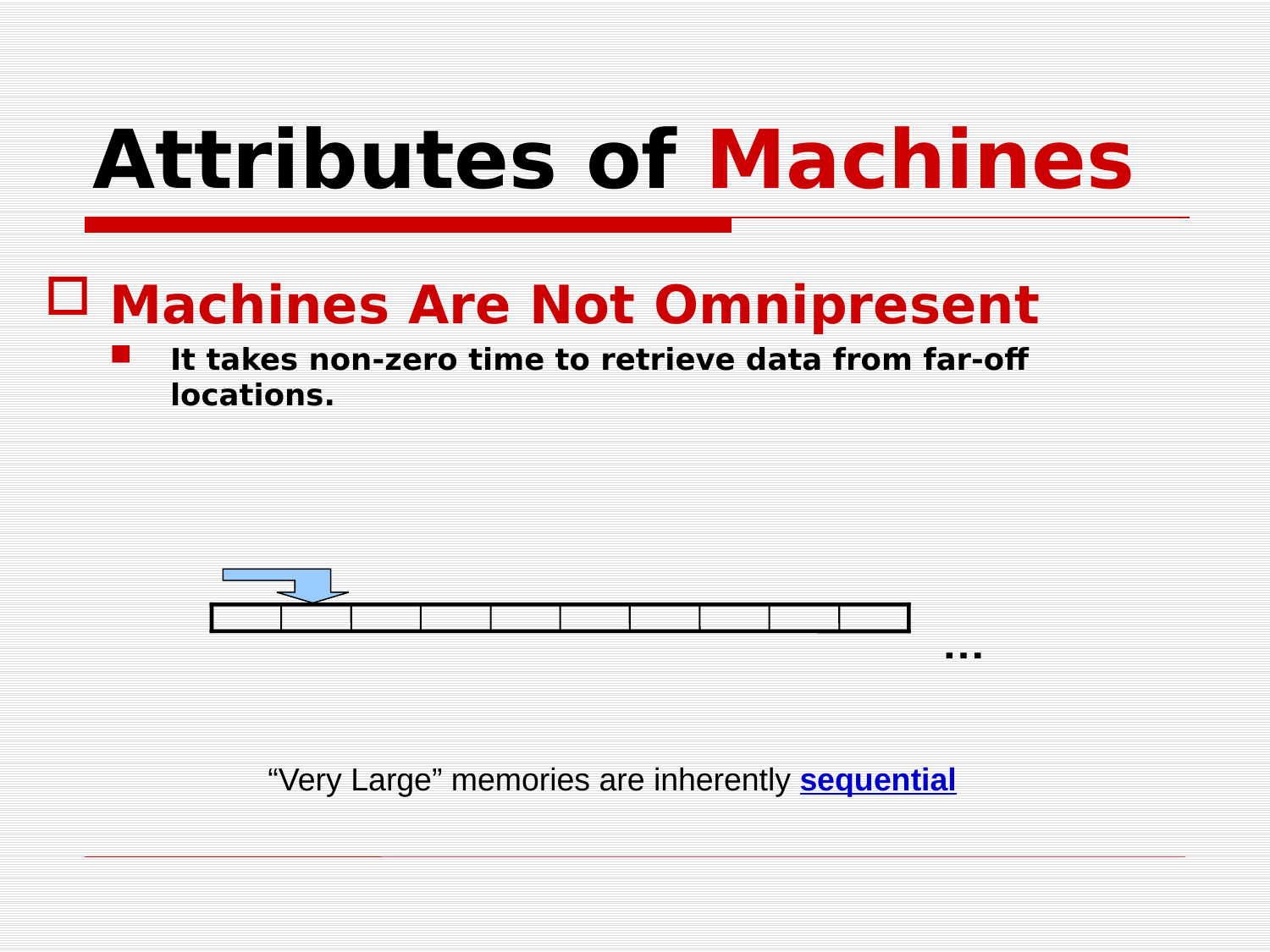

# Attributes of Machines
Machines Are Not Omnipresent
It takes non-zero time to retrieve data from far-off locations.

…

“Very Large” memories are inherently sequential